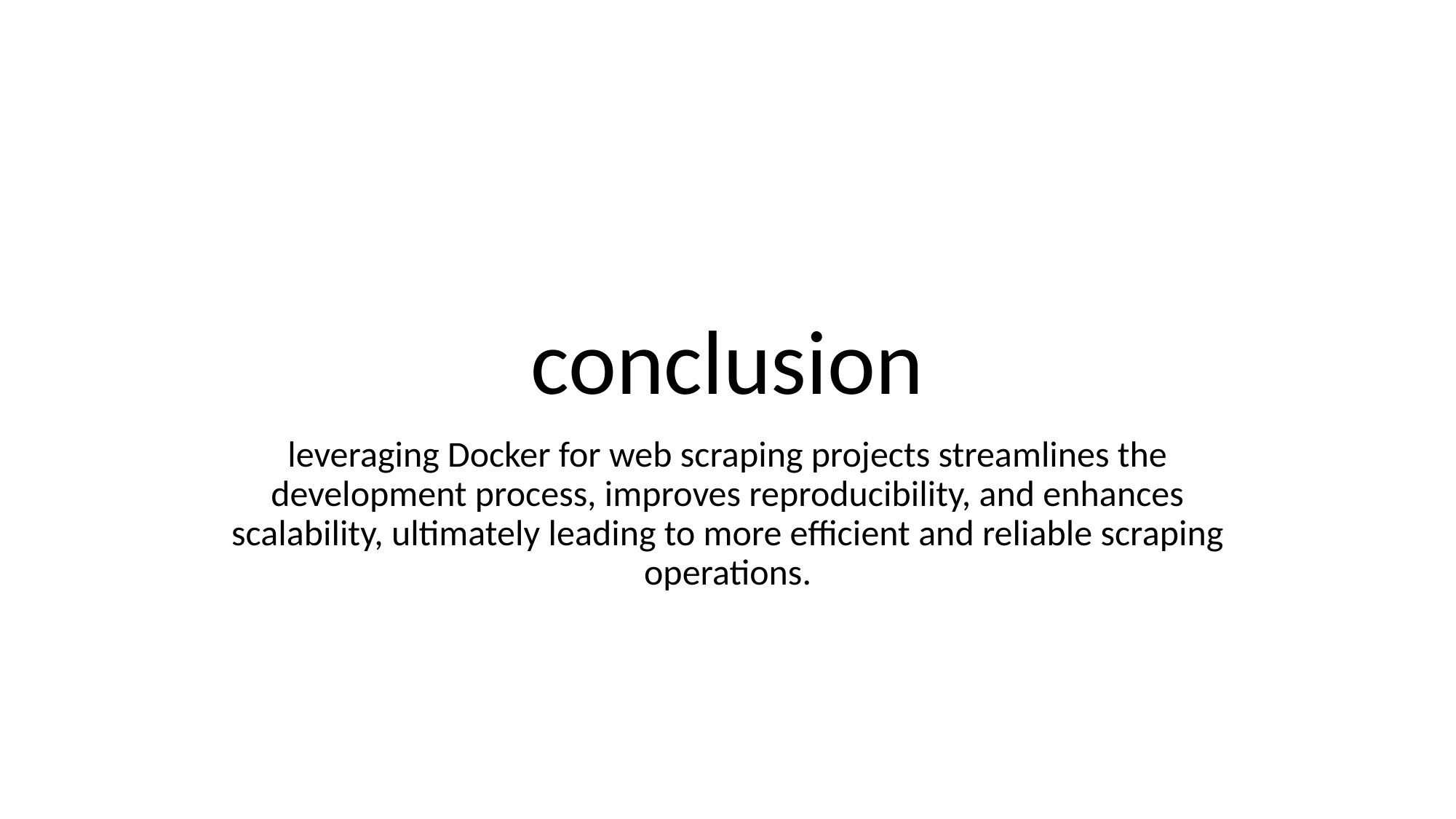

# conclusion
leveraging Docker for web scraping projects streamlines the development process, improves reproducibility, and enhances scalability, ultimately leading to more efficient and reliable scraping operations.